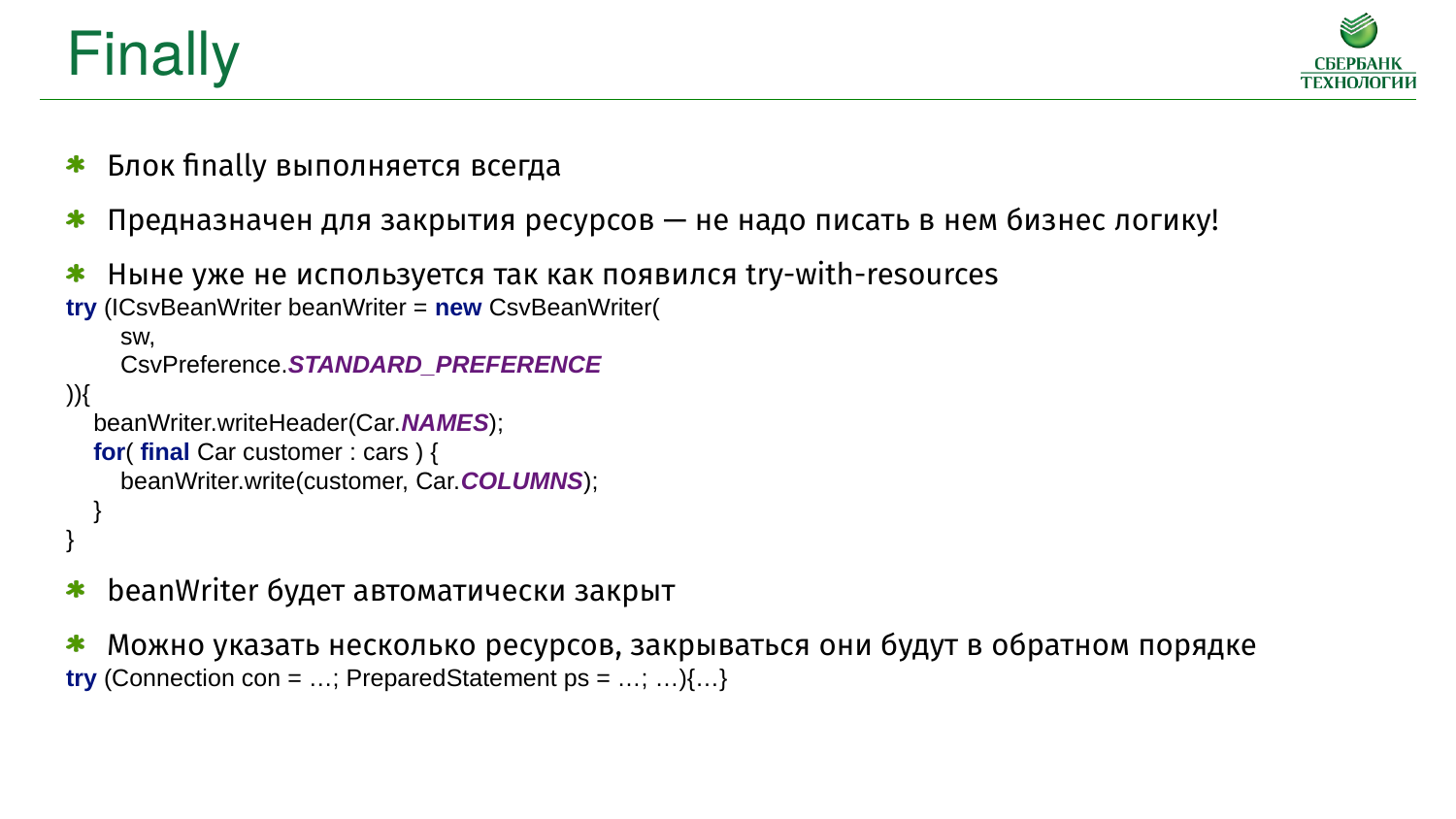

Finally
Блок finally выполняется всегда
Предназначен для закрытия ресурсов — не надо писать в нем бизнес логику!
Ныне уже не используется так как появился try-with-resources
try (ICsvBeanWriter beanWriter = new CsvBeanWriter(
        sw,
        CsvPreference.STANDARD_PREFERENCE
)){
    beanWriter.writeHeader(Car.NAMES);
    for( final Car customer : cars ) {
        beanWriter.write(customer, Car.COLUMNS);
    }
}
beanWriter будет автоматически закрыт
Можно указать несколько ресурсов, закрываться они будут в обратном порядке
try (Connection con = …; PreparedStatement ps = …; …){…}